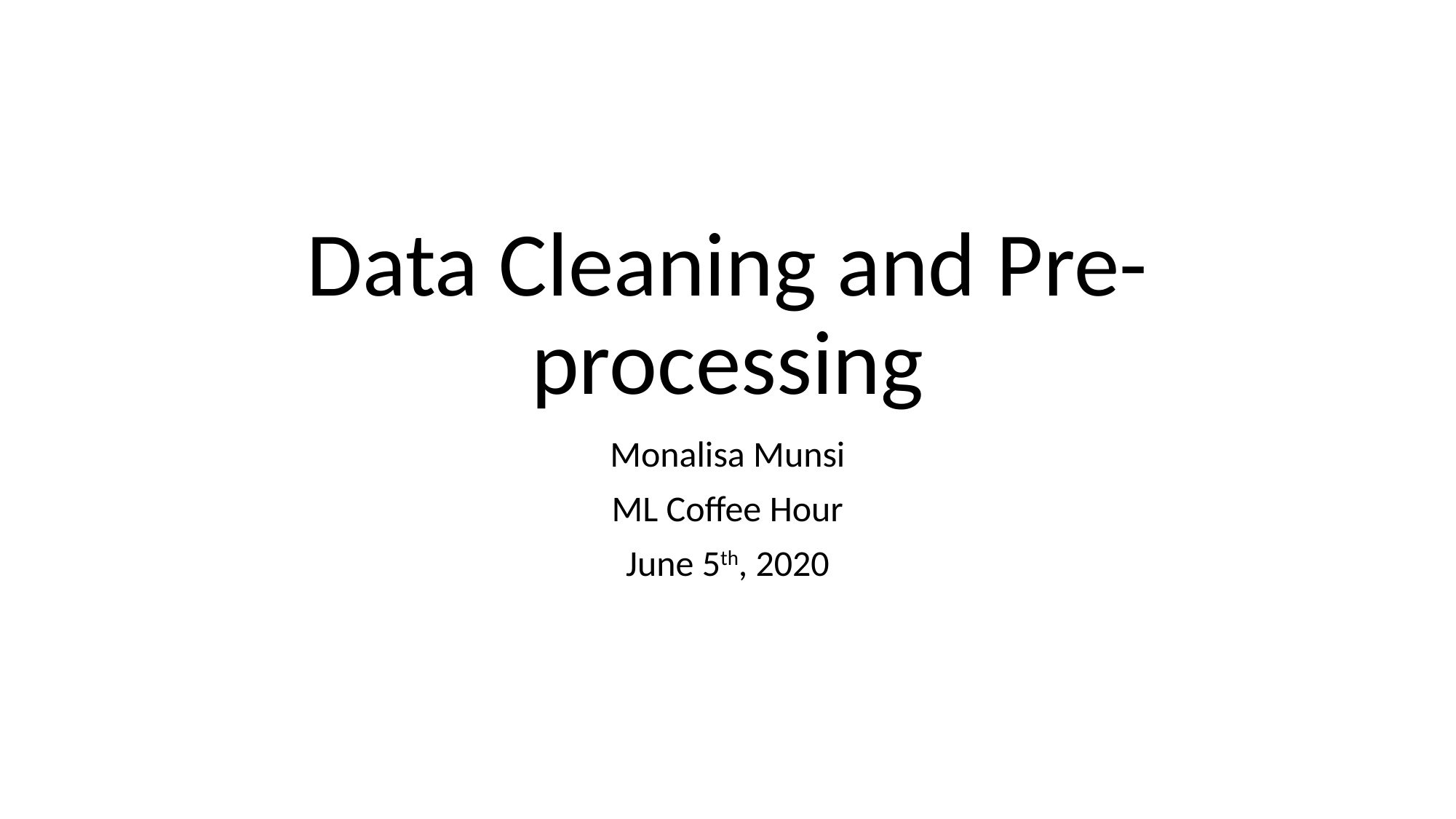

# Data Cleaning and Pre-processing
Monalisa Munsi
ML Coffee Hour
June 5th, 2020